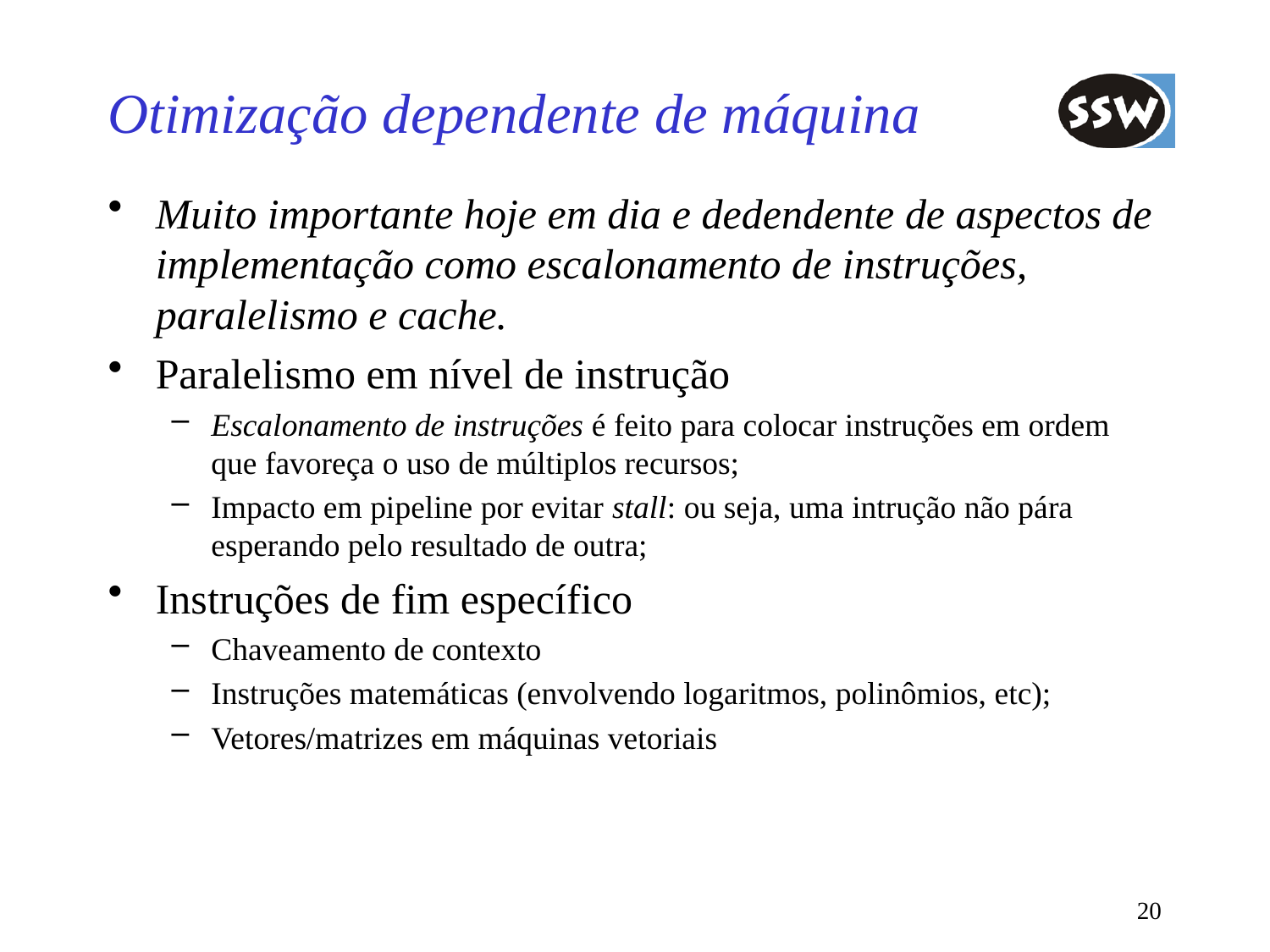

# Otimização dependente de máquina
Muito importante hoje em dia e dedendente de aspectos de implementação como escalonamento de instruções, paralelismo e cache.
Paralelismo em nível de instrução
Escalonamento de instruções é feito para colocar instruções em ordem que favoreça o uso de múltiplos recursos;
Impacto em pipeline por evitar stall: ou seja, uma intrução não pára esperando pelo resultado de outra;
Instruções de fim específico
Chaveamento de contexto
Instruções matemáticas (envolvendo logaritmos, polinômios, etc);
Vetores/matrizes em máquinas vetoriais

20